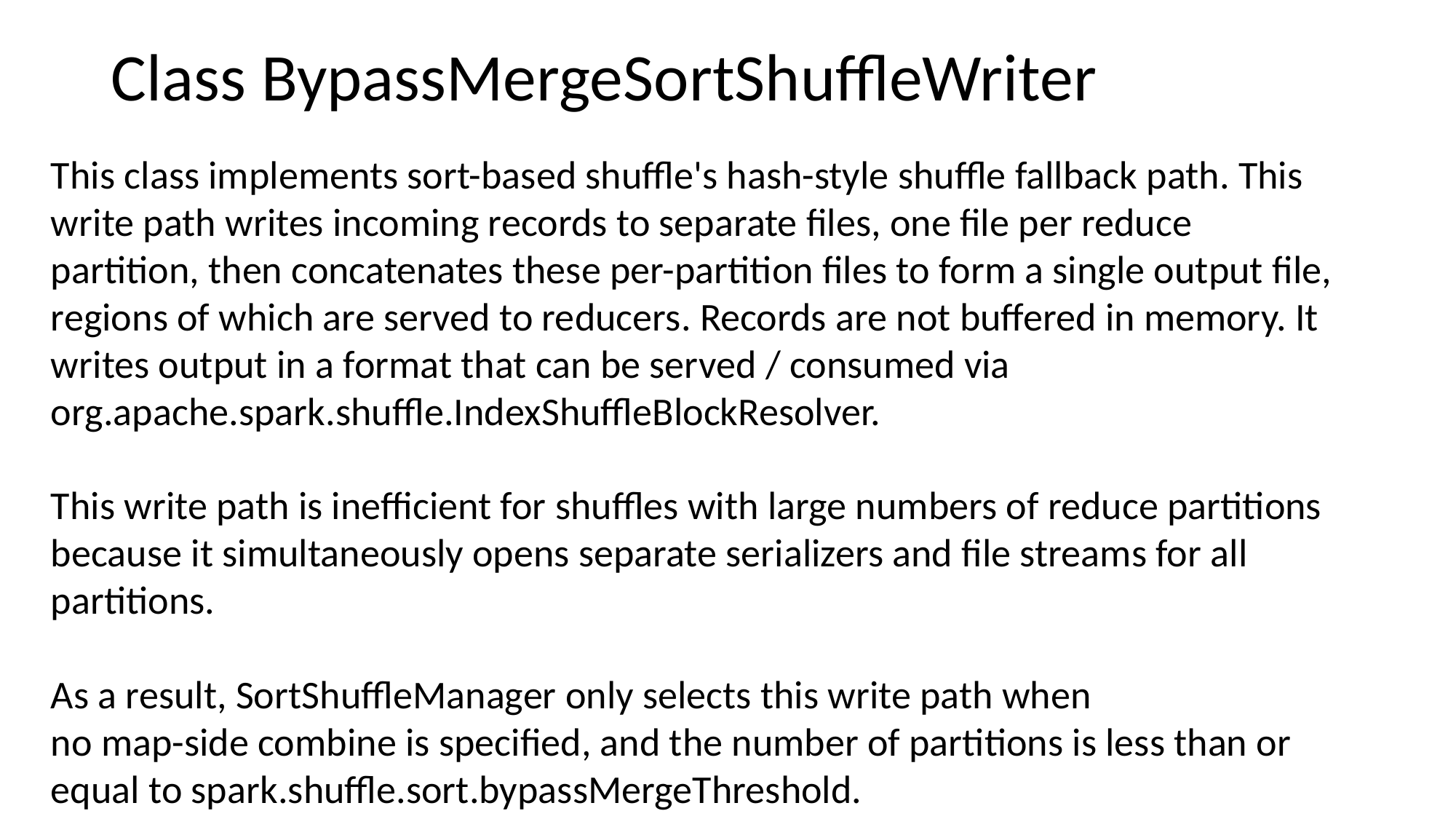

# Class BypassMergeSortShuffleWriter
This class implements sort-based shuffle's hash-style shuffle fallback path. This write path writes incoming records to separate files, one file per reduce partition, then concatenates these per-partition files to form a single output file, regions of which are served to reducers. Records are not buffered in memory. It writes output in a format that can be served / consumed via org.apache.spark.shuffle.IndexShuffleBlockResolver.

This write path is inefficient for shuffles with large numbers of reduce partitions because it simultaneously opens separate serializers and file streams for all partitions.

As a result, SortShuffleManager only selects this write path when
no map-side combine is specified, and the number of partitions is less than or equal to spark.shuffle.sort.bypassMergeThreshold.